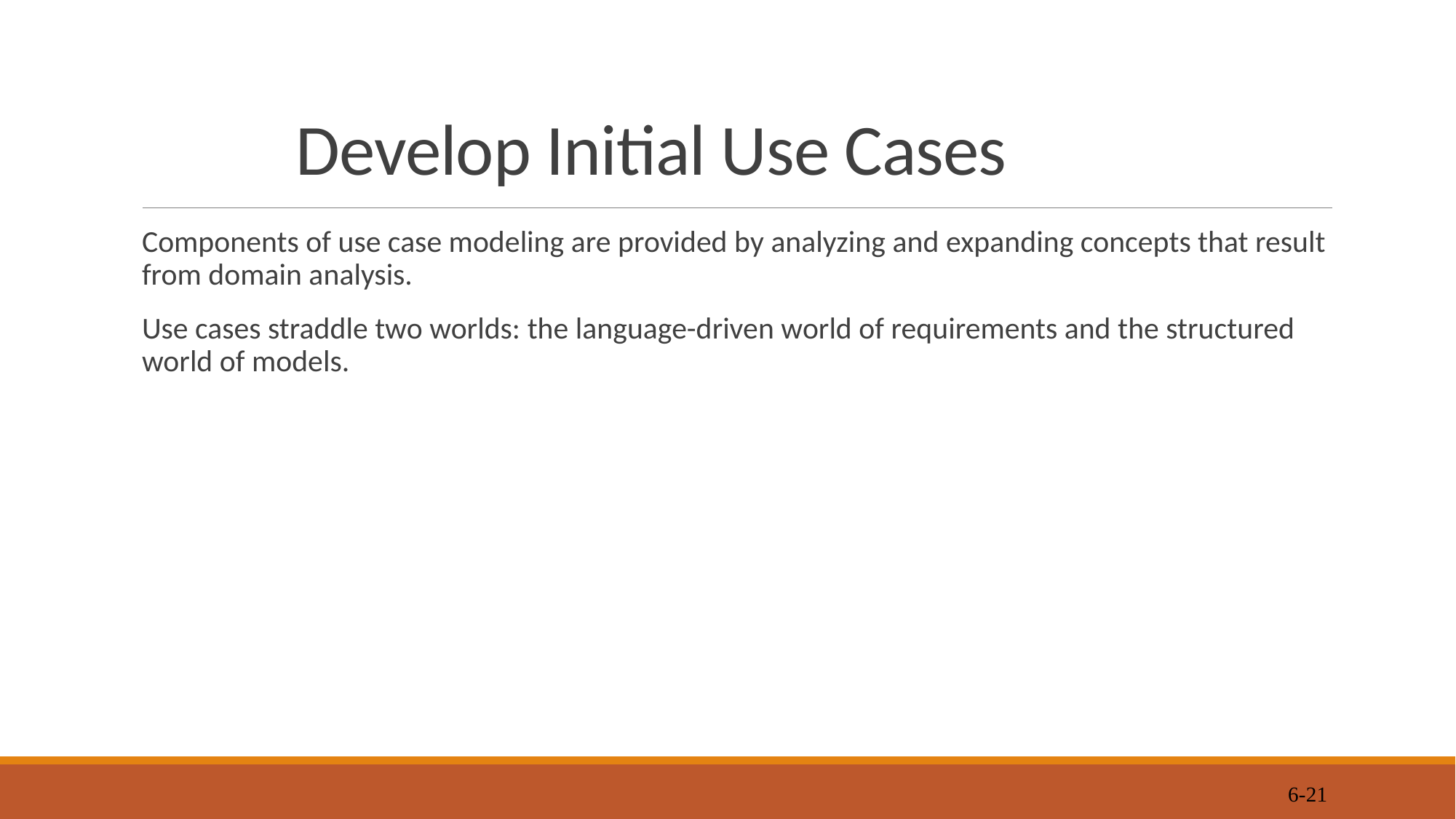

# Develop Initial Use Cases
Components of use case modeling are provided by analyzing and expanding concepts that result from domain analysis.
Use cases straddle two worlds: the language-driven world of requirements and the structured world of models.
6-21